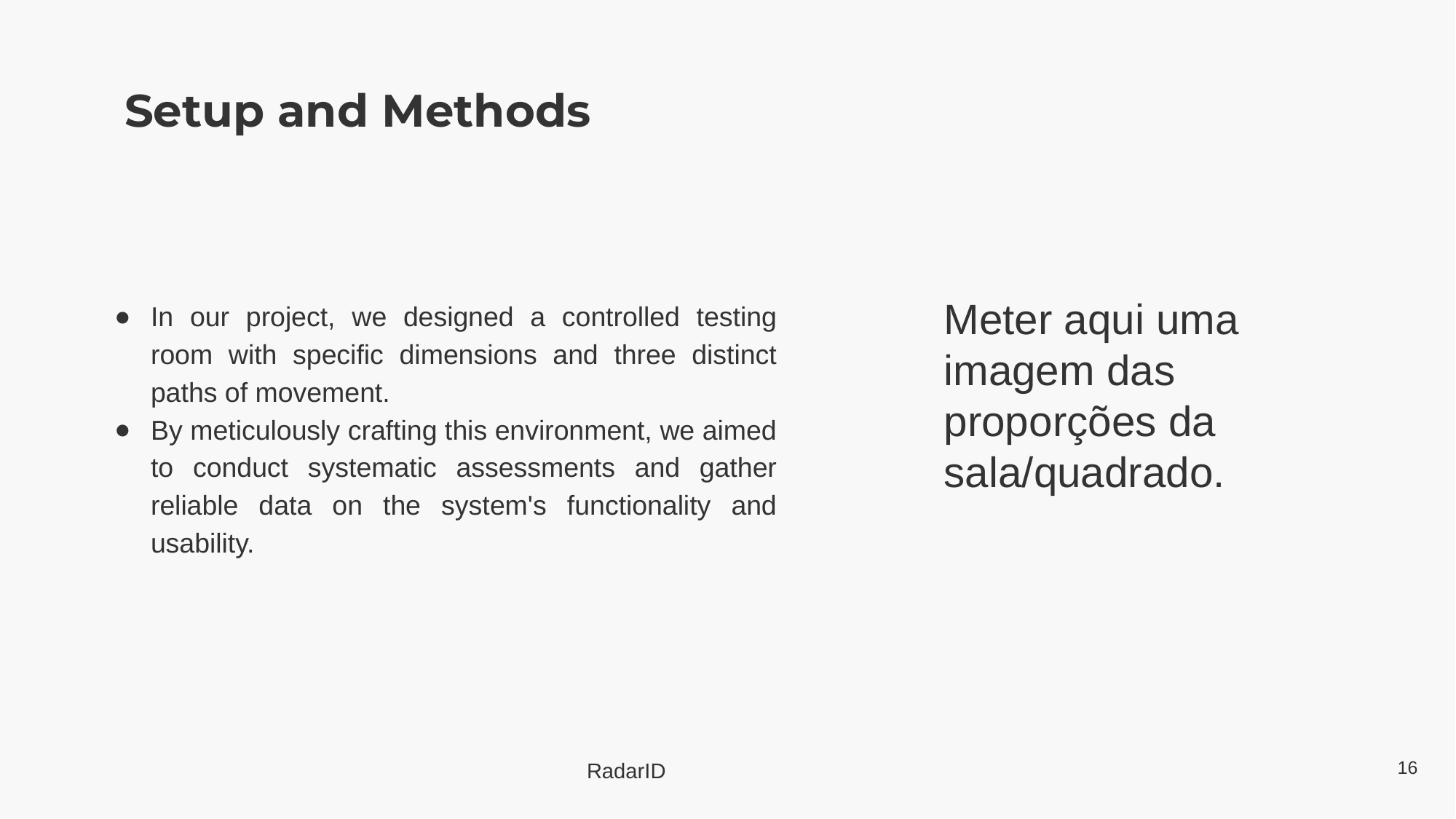

# Setup and Methods
Meter aqui uma imagem das proporções da sala/quadrado.
In our project, we designed a controlled testing room with specific dimensions and three distinct paths of movement.
By meticulously crafting this environment, we aimed to conduct systematic assessments and gather reliable data on the system's functionality and usability.
16
RadarID